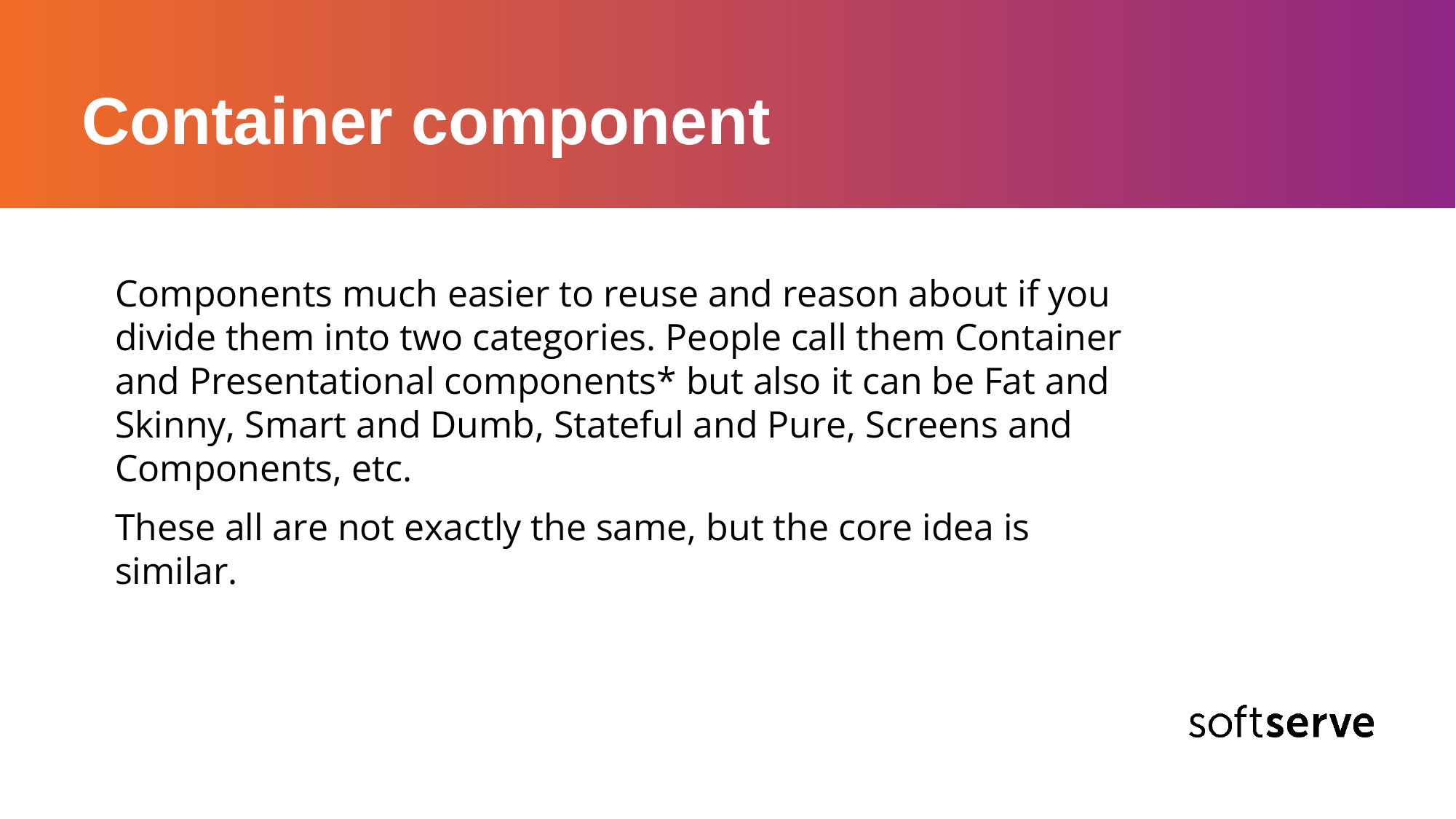

# Container component
Components much easier to reuse and reason about if you divide them into two categories. People call them Container and Presentational components* but also it can be Fat and Skinny, Smart and Dumb, Stateful and Pure, Screens and Components, etc.
These all are not exactly the same, but the core idea is similar.